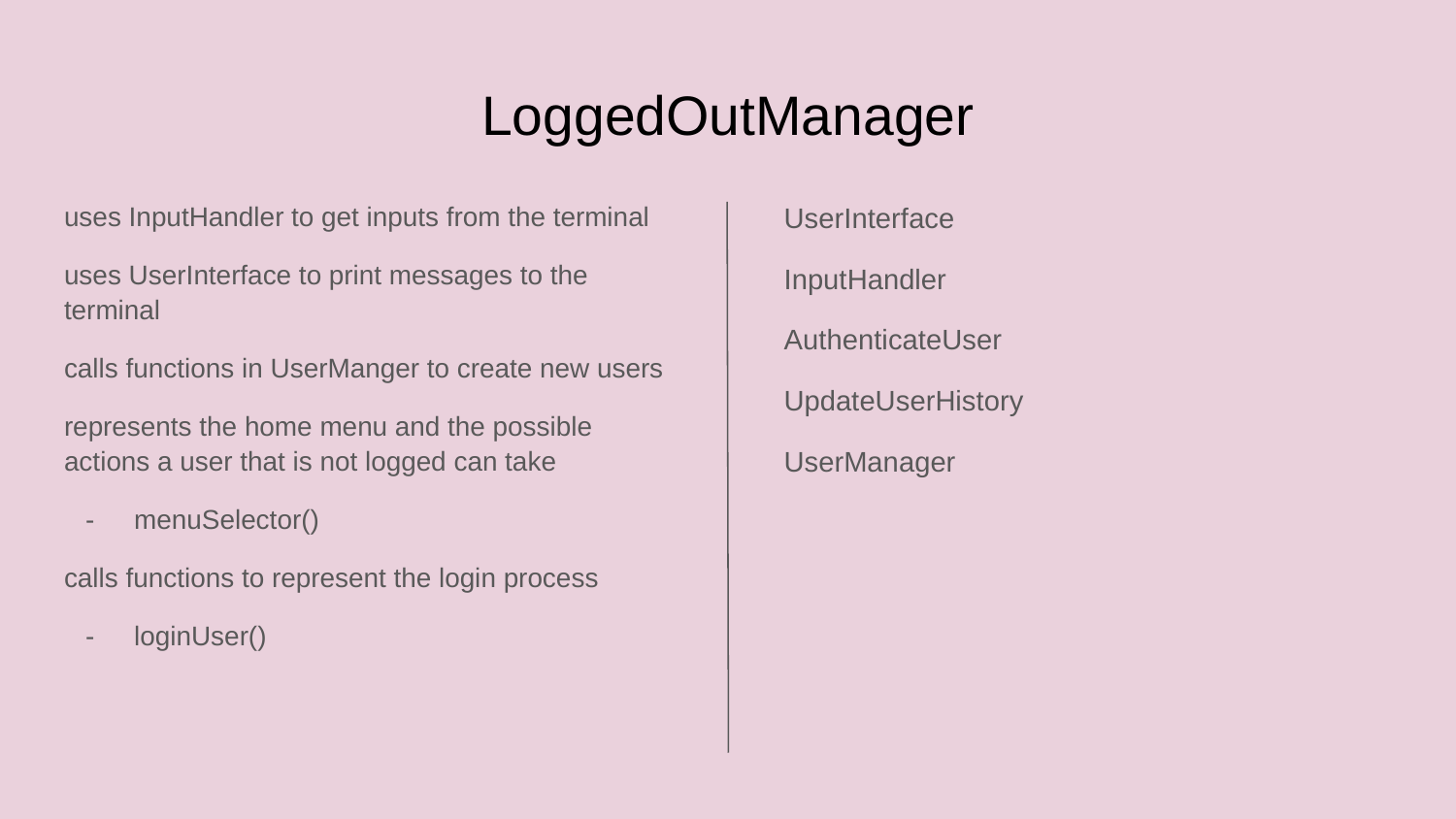

# LoggedOutManager
uses InputHandler to get inputs from the terminal
uses UserInterface to print messages to the terminal
calls functions in UserManger to create new users
represents the home menu and the possible actions a user that is not logged can take
menuSelector()
calls functions to represent the login process
loginUser()
UserInterface
InputHandler
AuthenticateUser
UpdateUserHistory
UserManager